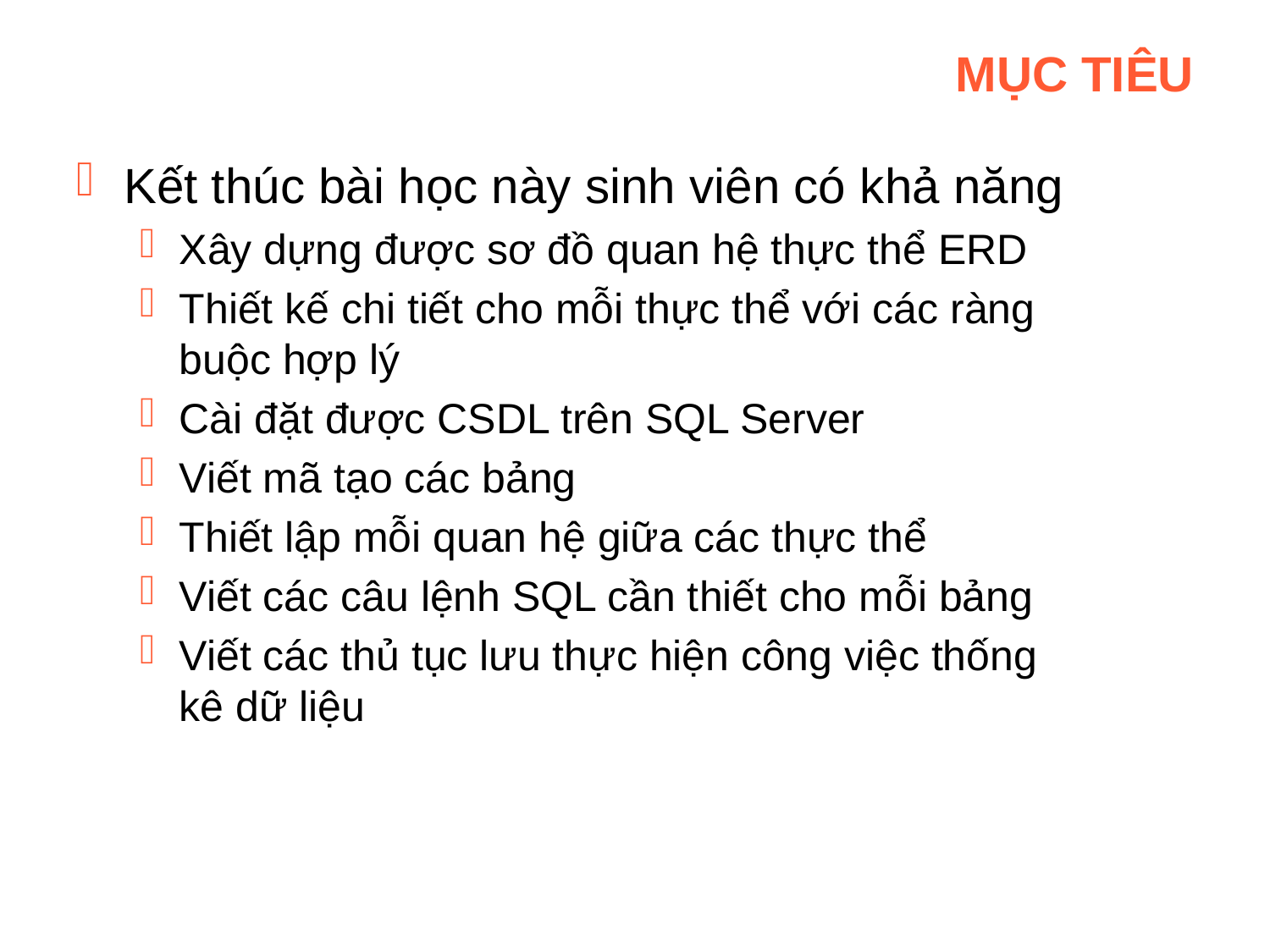

# Mục tiêu
Kết thúc bài học này sinh viên có khả năng
Xây dựng được sơ đồ quan hệ thực thể ERD
Thiết kế chi tiết cho mỗi thực thể với các ràng buộc hợp lý
Cài đặt được CSDL trên SQL Server
Viết mã tạo các bảng
Thiết lập mỗi quan hệ giữa các thực thể
Viết các câu lệnh SQL cần thiết cho mỗi bảng
Viết các thủ tục lưu thực hiện công việc thống kê dữ liệu